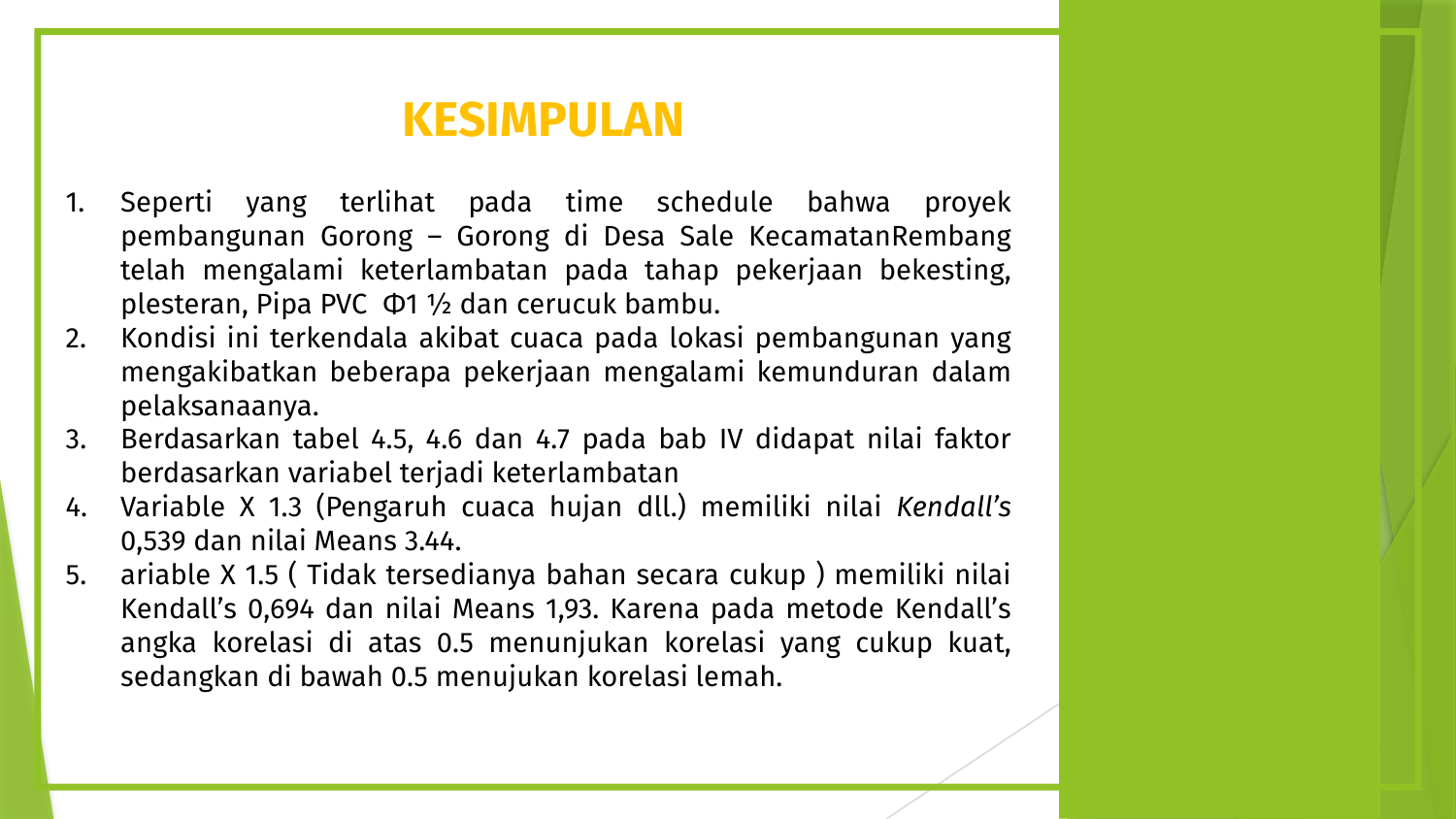

KESIMPULAN

Seperti yang terlihat pada time schedule bahwa proyek pembangunan Gorong – Gorong di Desa Sale KecamatanRembang telah mengalami keterlambatan pada tahap pekerjaan bekesting, plesteran, Pipa PVC  Ф1 ½ dan cerucuk bambu.
Kondisi ini terkendala akibat cuaca pada lokasi pembangunan yang mengakibatkan beberapa pekerjaan mengalami kemunduran dalam pelaksanaanya.
Berdasarkan tabel 4.5, 4.6 dan 4.7 pada bab IV didapat nilai faktor berdasarkan variabel terjadi keterlambatan
Variable X 1.3 (Pengaruh cuaca hujan dll.) memiliki nilai Kendall’s 0,539 dan nilai Means 3.44.
ariable X 1.5 ( Tidak tersedianya bahan secara cukup ) memiliki nilai Kendall’s 0,694 dan nilai Means 1,93. Karena pada metode Kendall’s angka korelasi di atas 0.5 menunjukan korelasi yang cukup kuat, sedangkan di bawah 0.5 menujukan korelasi lemah.